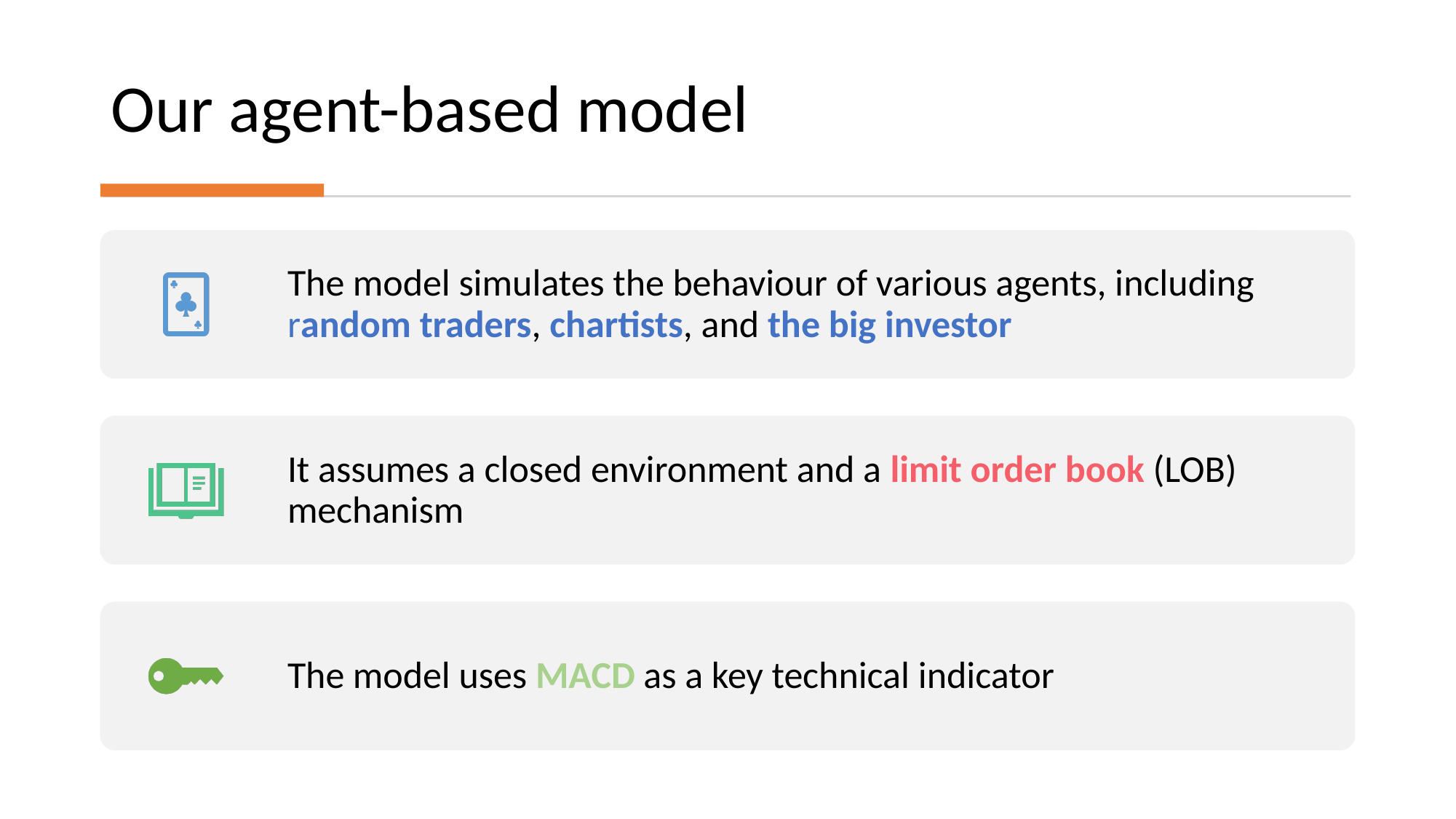

# Our agent-based model

The model simulates the behaviour of various agents, including random traders, chartists, and the big investor
It assumes a closed environment and a limit order book (LOB) mechanism
The model uses MACD as a key technical indicator